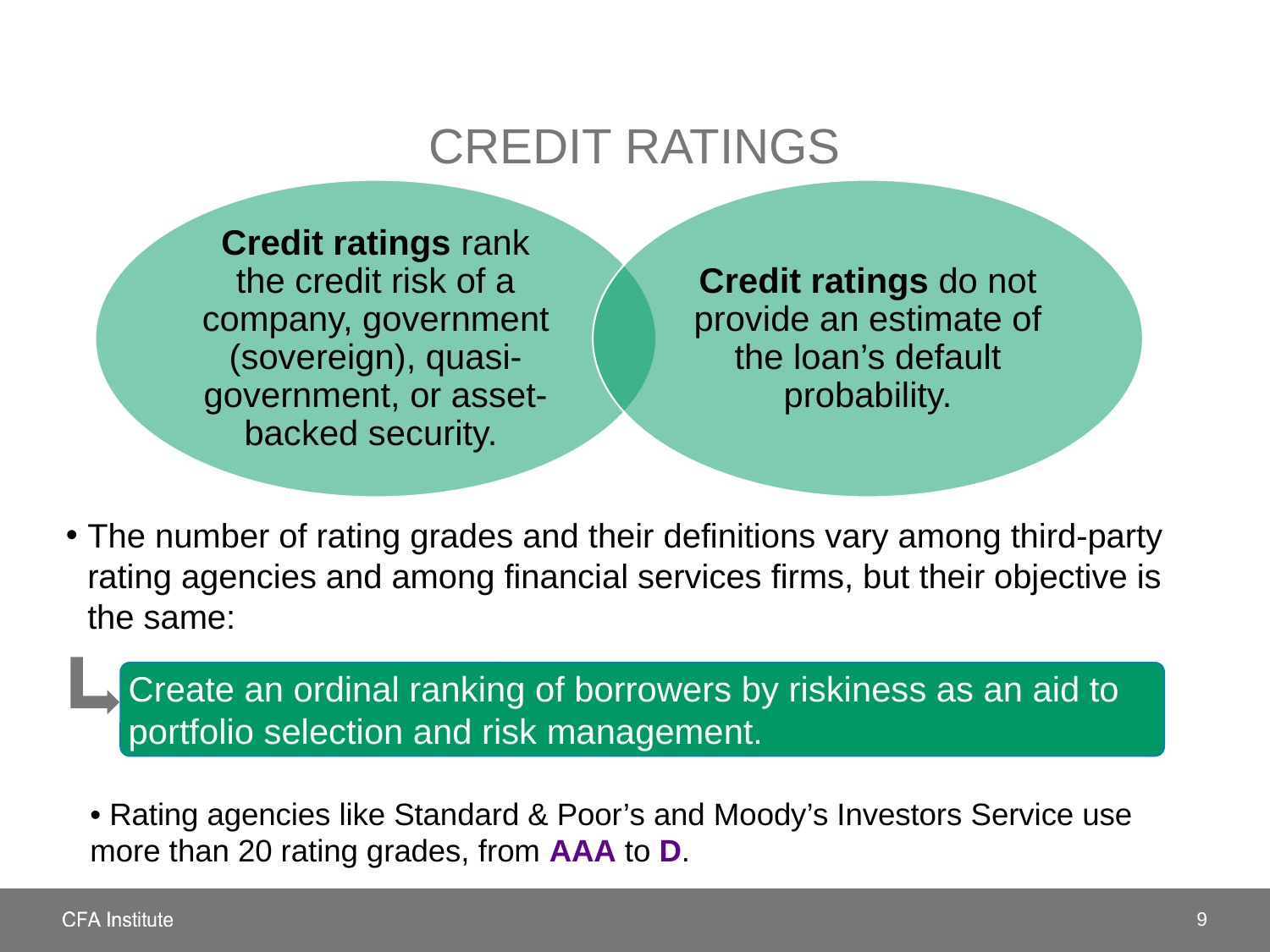

# CREDIT RATINGS
Credit ratings rank the credit risk of a company, government (sovereign), quasi-government, or asset-backed security.
Credit ratings do not provide an estimate of the loan’s default probability.
The number of rating grades and their definitions vary among third-party rating agencies and among financial services firms, but their objective is the same:

• Rating agencies like Standard & Poor’s and Moody’s Investors Service use more than 20 rating grades, from AAA to D.
Create an ordinal ranking of borrowers by riskiness as an aid to portfolio selection and risk management.

9